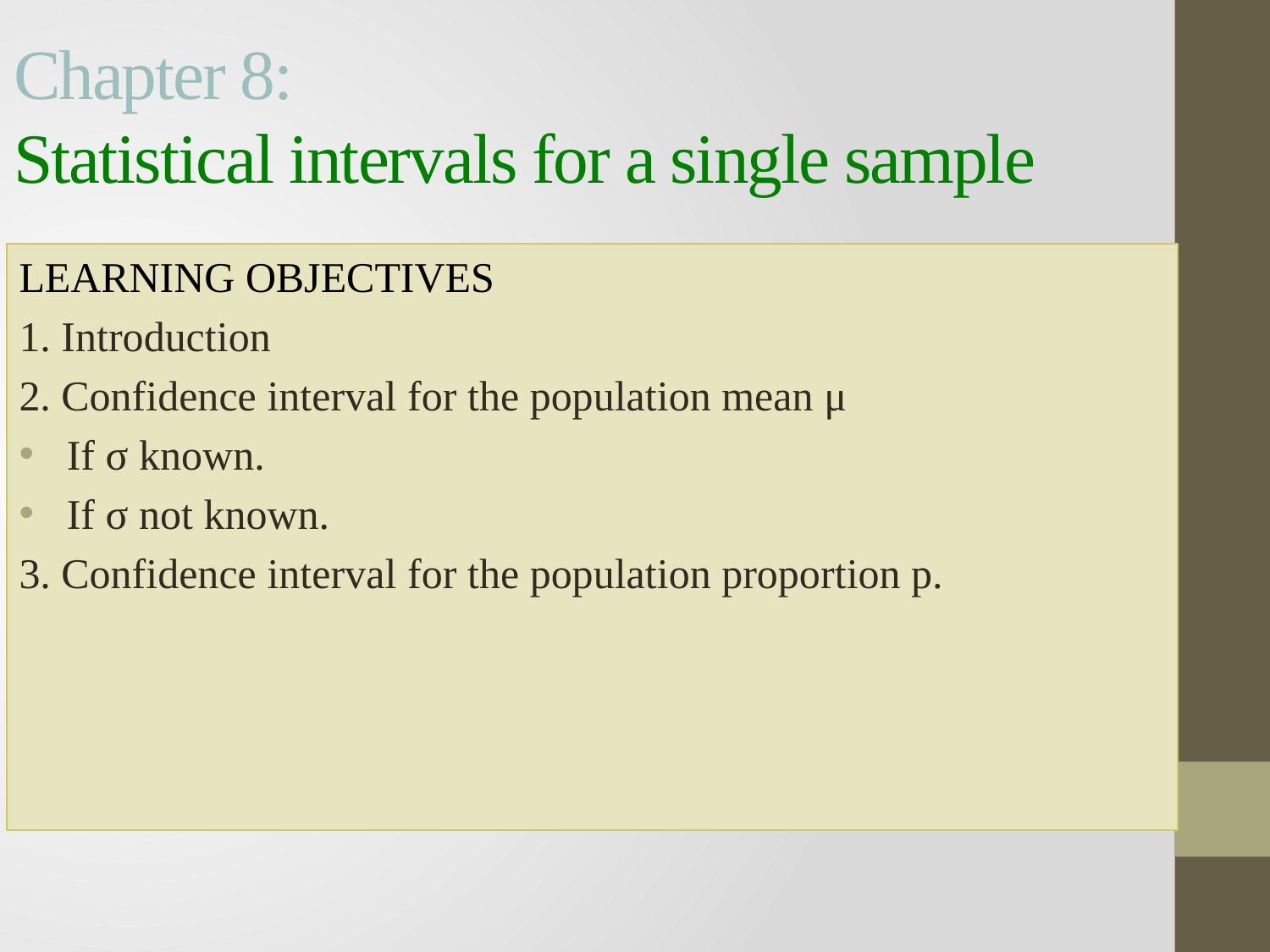

# Chapter 8: Statistical intervals for a single sample
LEARNING OBJECTIVES
1. Introduction
2. Confidence interval for the population mean μ
If σ known.
If σ not known.
3. Confidence interval for the population proportion p.